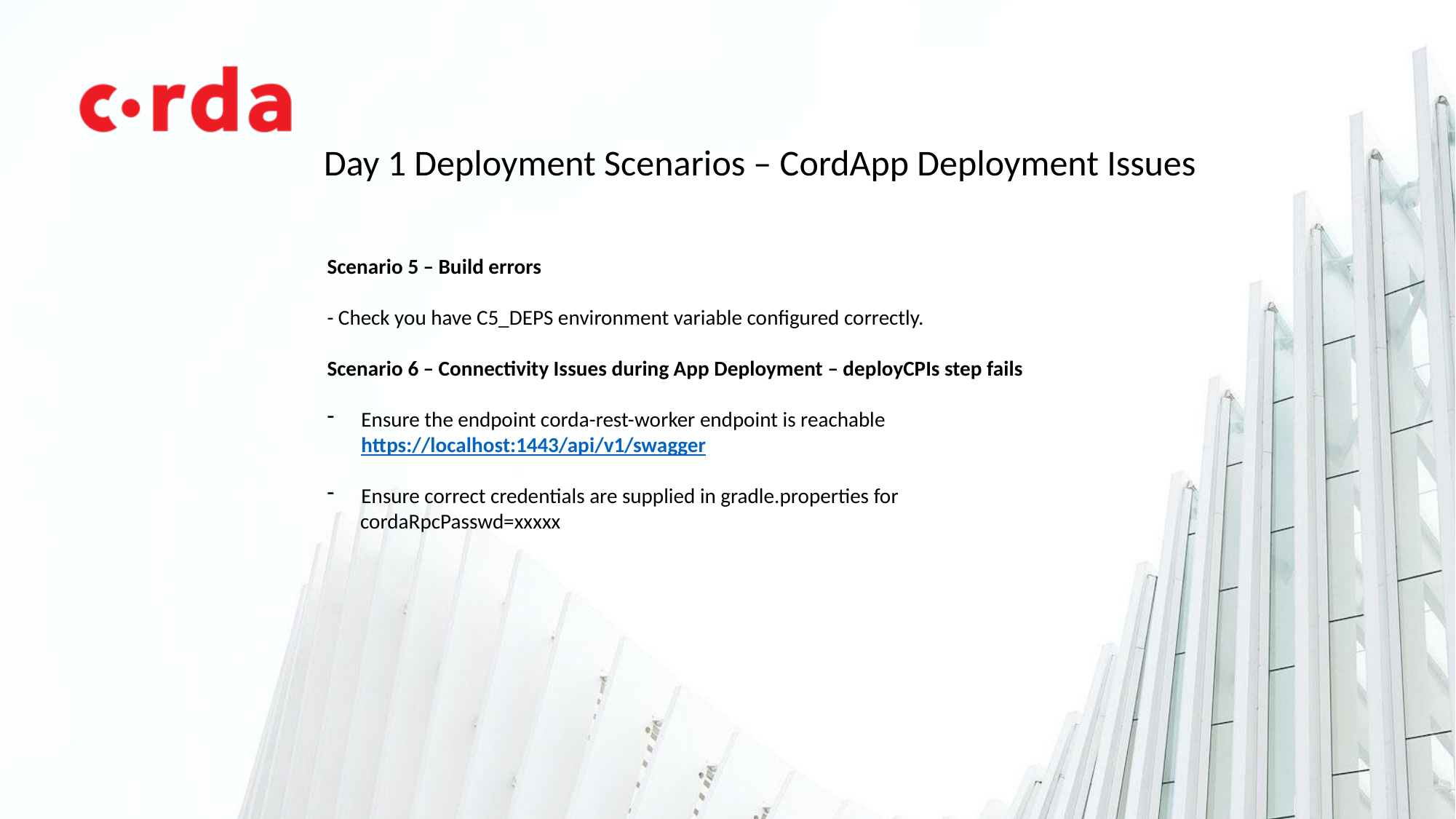

Day 1 Deployment Scenarios – CordApp Deployment Issues

Scenario 5 – Build errors

- Check you have C5_DEPS environment variable configured correctly.

Scenario 6 – Connectivity Issues during App Deployment – deployCPIs step fails

Ensure the endpoint corda-rest-worker endpoint is reachable https://localhost:1443/api/v1/swagger

Ensure correct credentials are supplied in gradle.properties for
       cordaRpcPasswd=xxxxx